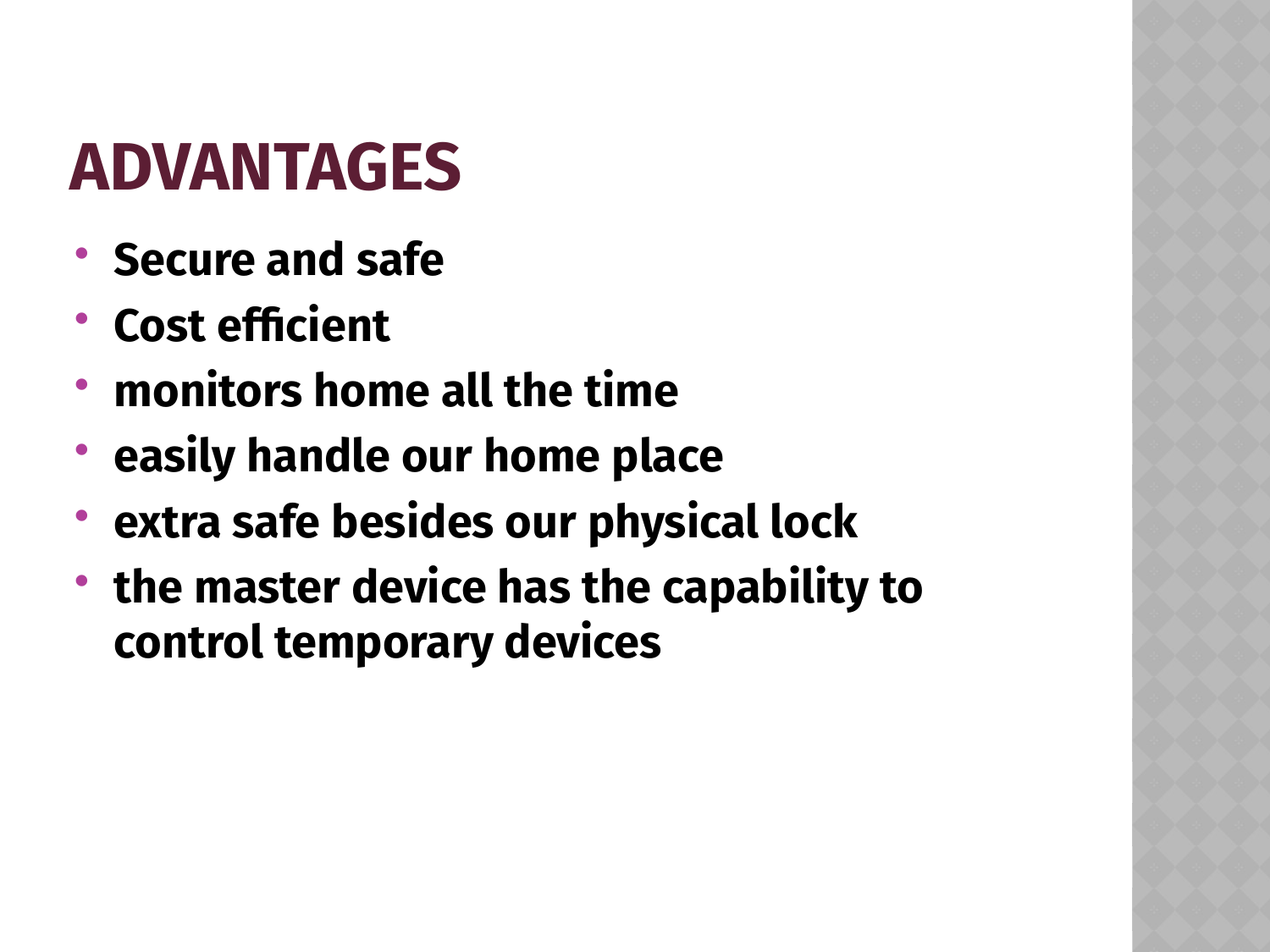

# advantages
Secure and safe
Cost efficient
monitors home all the time
easily handle our home place
extra safe besides our physical lock
the master device has the capability to control temporary devices